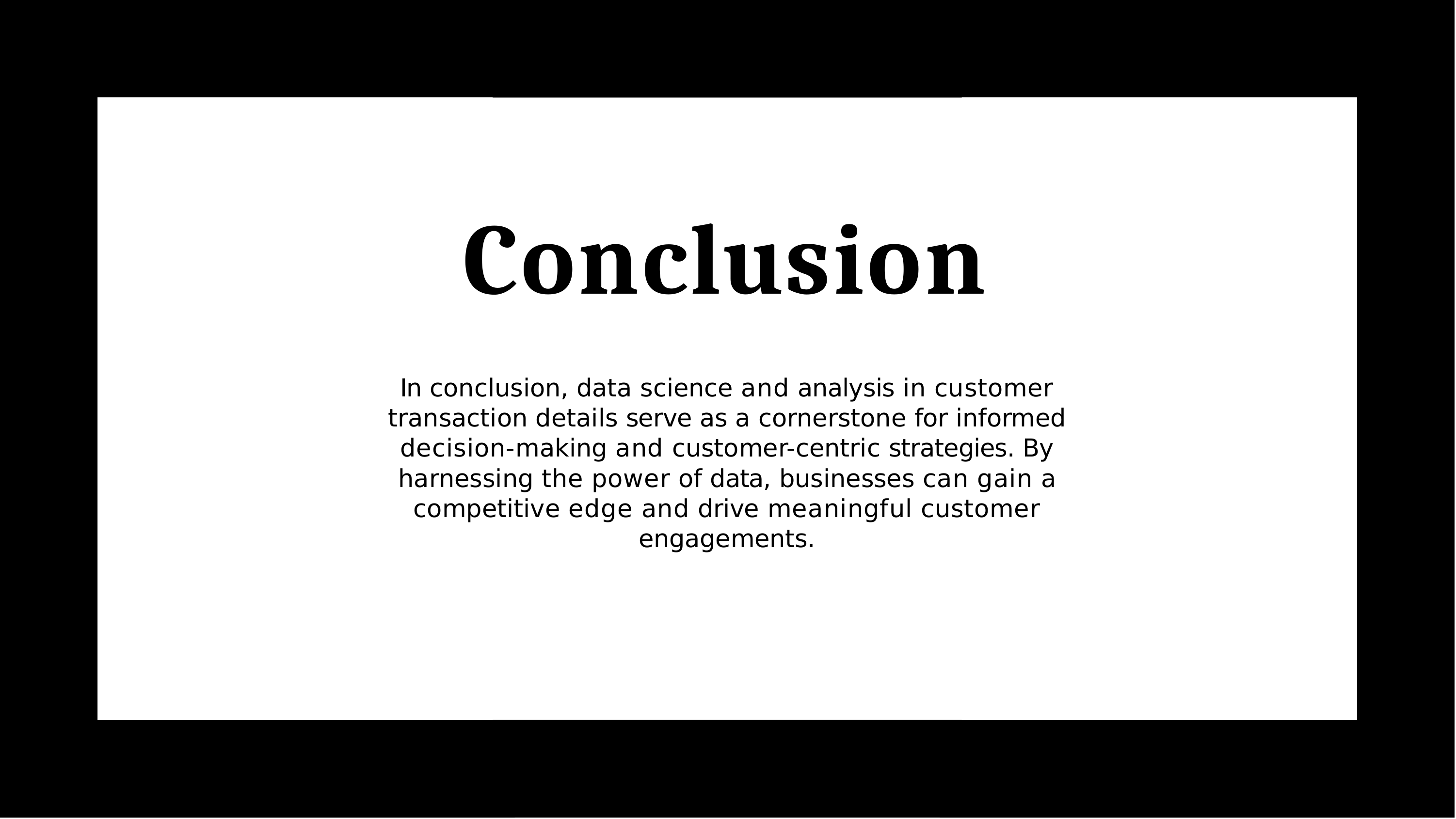

# Conclusion
In conclusion, data science and analysis in customer transaction details serve as a cornerstone for informed decision-making and customer-centric strategies. By harnessing the power of data, businesses can gain a competitive edge and drive meaningful customer engagements.